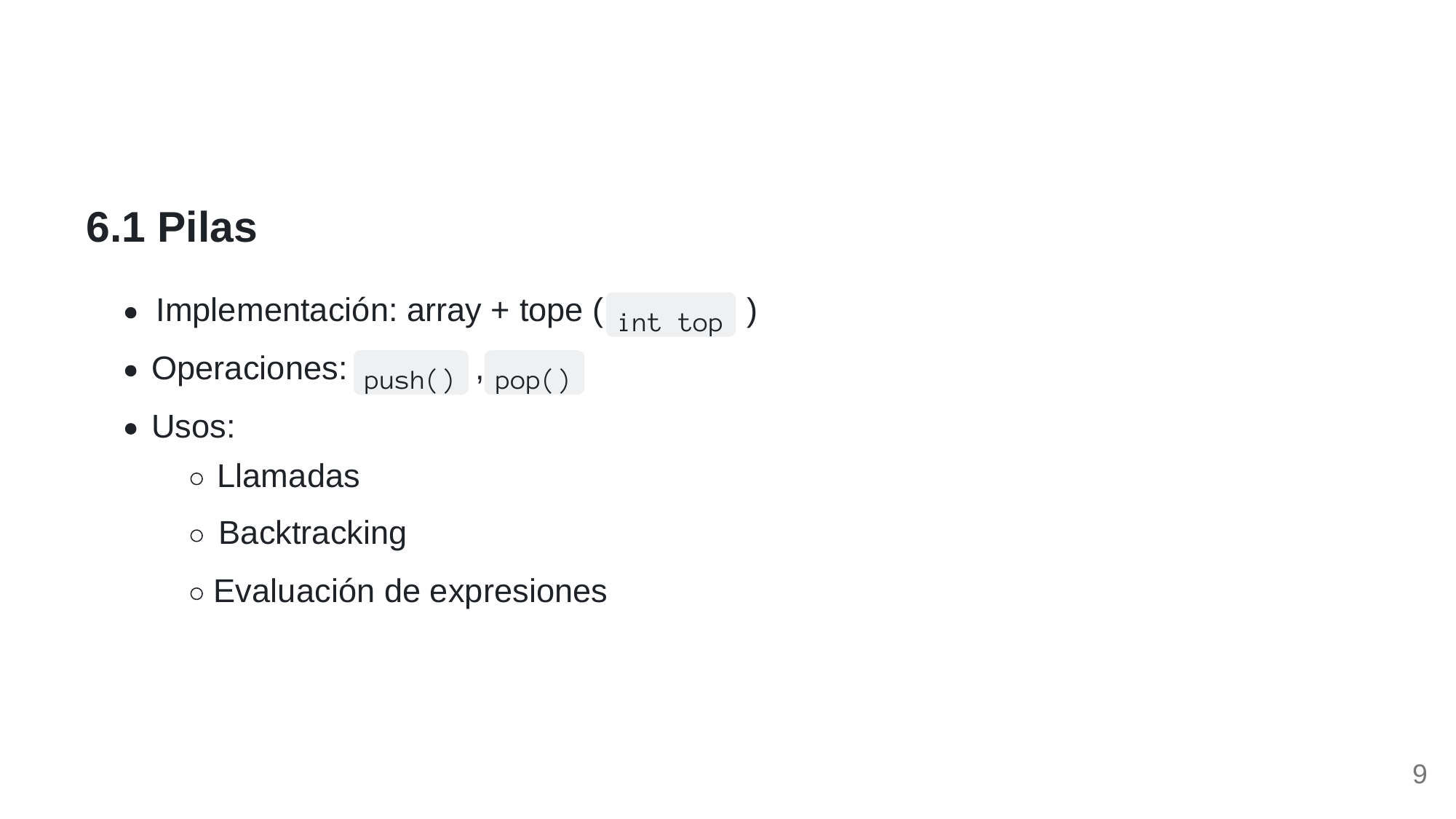

6.1 Pilas
Implementación: array + tope (
)

int top

Operaciones:
,

push()
pop()

Usos:

Llamadas

Backtracking

Evaluación de expresiones

9